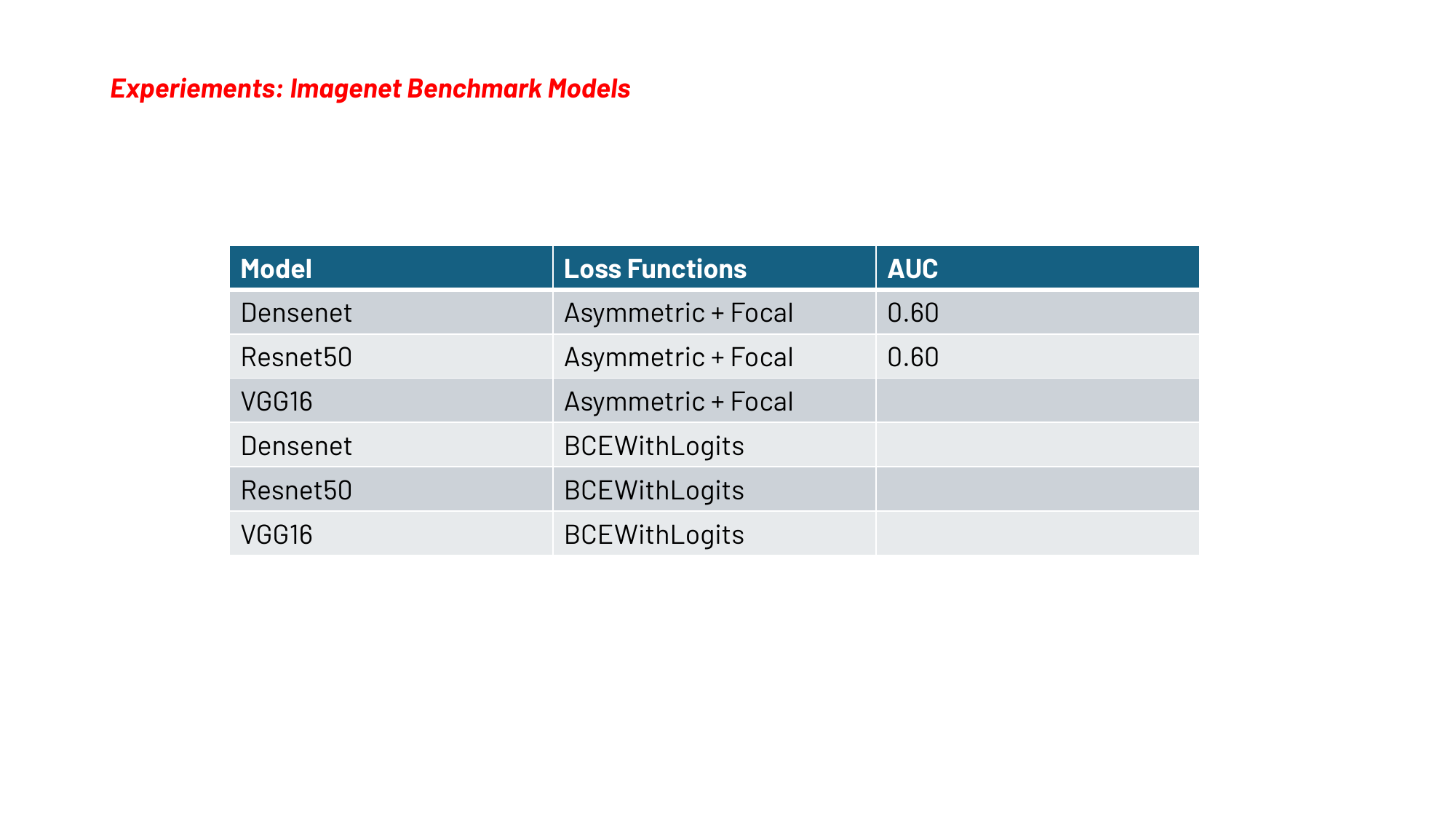

Experiements: Imagenet Benchmark Models
| Model | Loss Functions | AUC |
| --- | --- | --- |
| Densenet | Asymmetric + Focal | 0.60 |
| Resnet50 | Asymmetric + Focal | 0.60 |
| VGG16 | Asymmetric + Focal |  |
| Densenet | BCEWithLogits |  |
| Resnet50 | BCEWithLogits |  |
| VGG16 | BCEWithLogits |  |